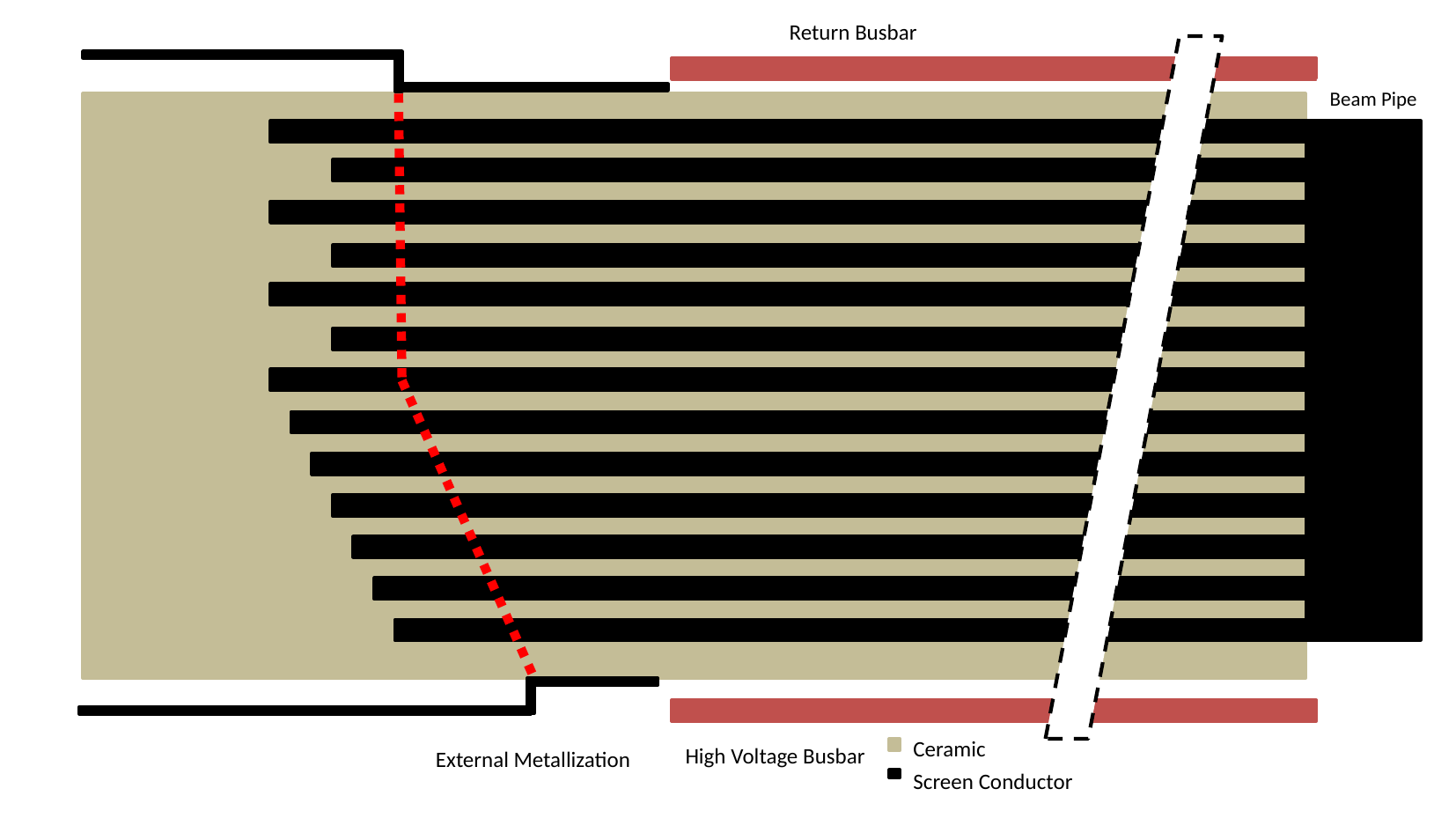

Return Busbar

Beam Pipe

b

Ceramic
High Voltage Busbar
External Metallization

Screen Conductor